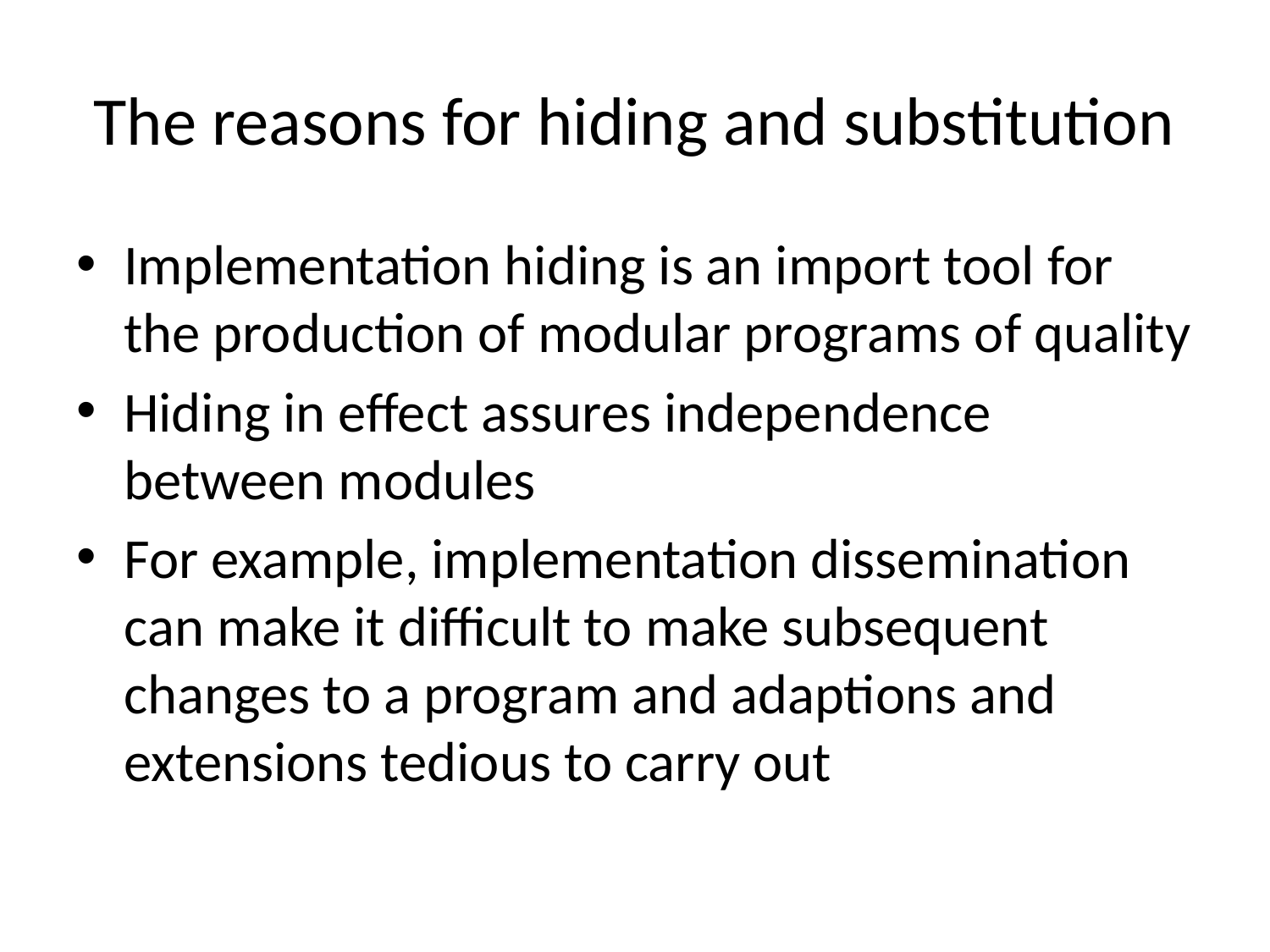

# The reasons for hiding and substitution
Implementation hiding is an import tool for the production of modular programs of quality
Hiding in effect assures independence between modules
For example, implementation dissemination can make it difficult to make subsequent changes to a program and adaptions and extensions tedious to carry out